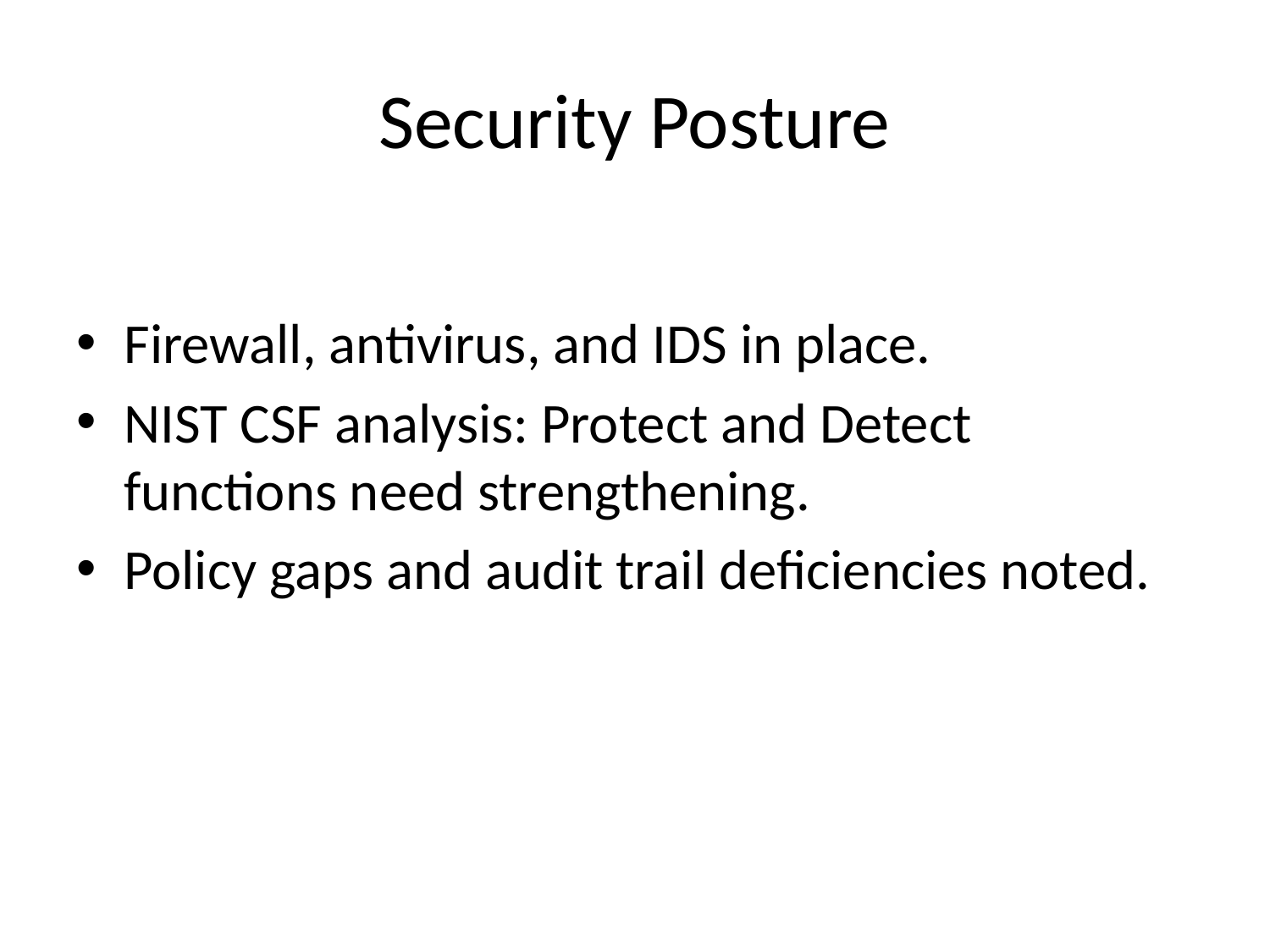

# Security Posture

Firewall, antivirus, and IDS in place.
NIST CSF analysis: Protect and Detect functions need strengthening.
Policy gaps and audit trail deficiencies noted.